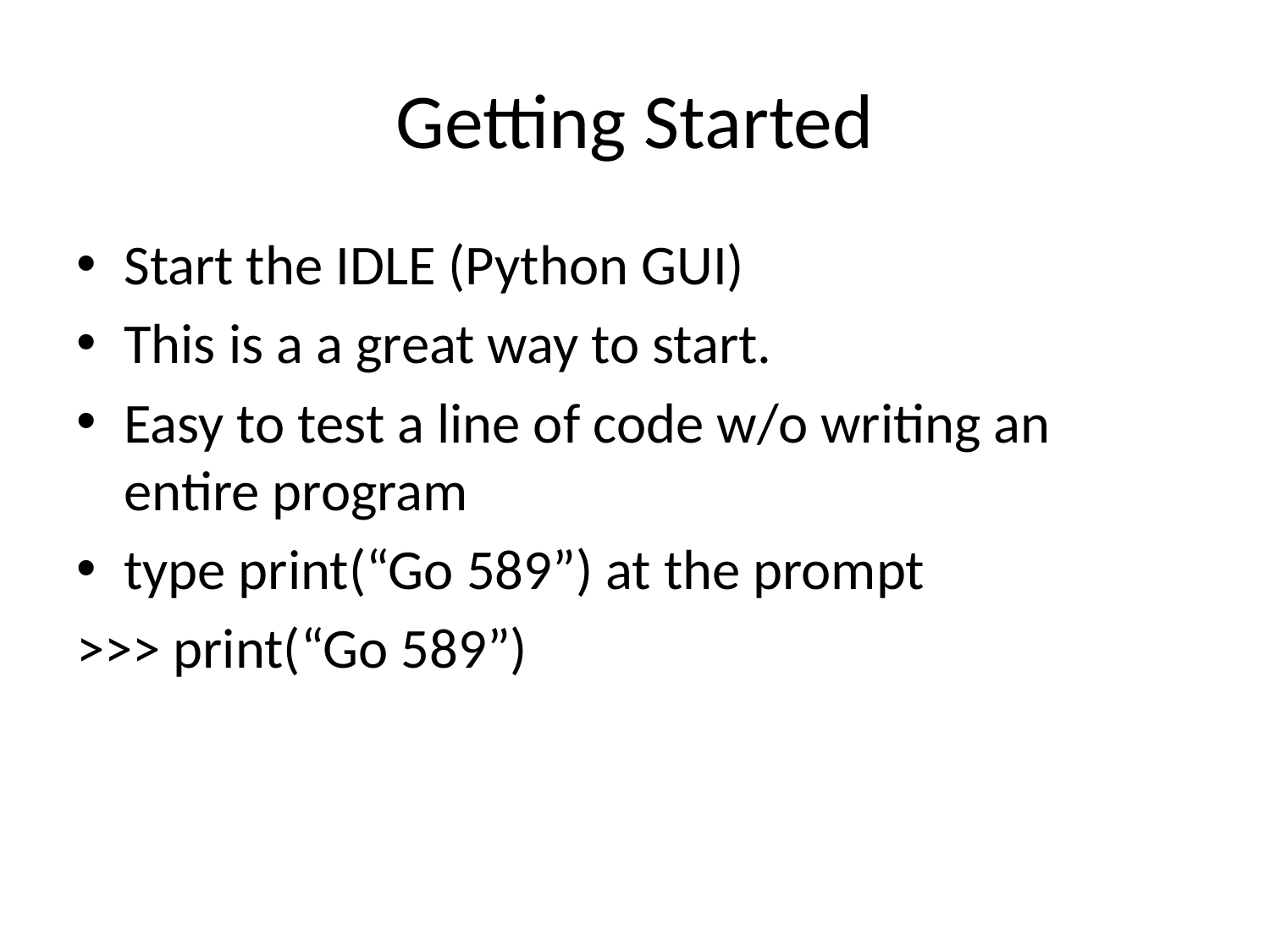

# Getting Started
Start the IDLE (Python GUI)
This is a a great way to start.
Easy to test a line of code w/o writing an entire program
type print(“Go 589”) at the prompt
>>> print(“Go 589”)